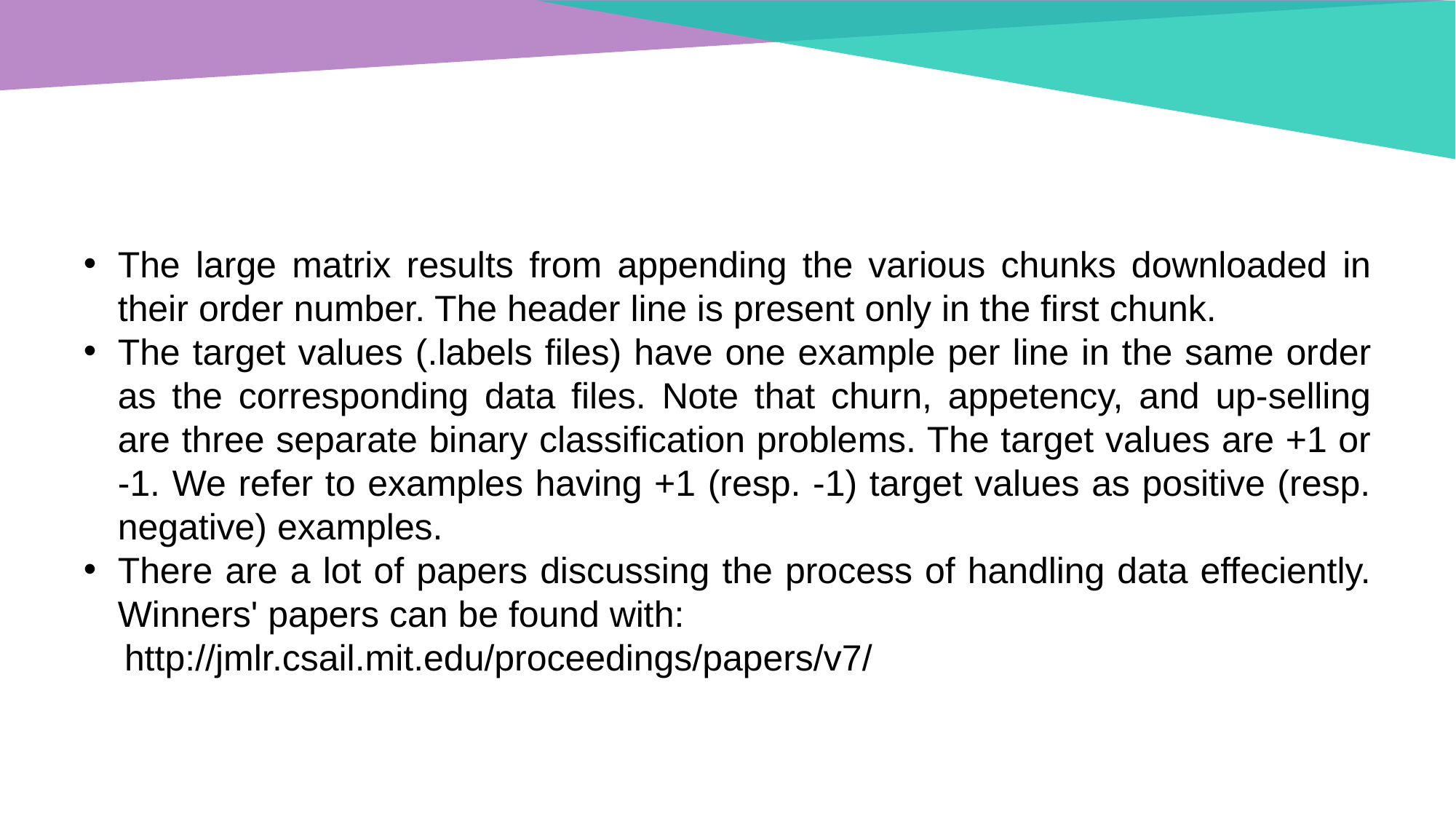

#
The large matrix results from appending the various chunks downloaded in their order number. The header line is present only in the first chunk.
The target values (.labels files) have one example per line in the same order as the corresponding data files. Note that churn, appetency, and up-selling are three separate binary classification problems. The target values are +1 or -1. We refer to examples having +1 (resp. -1) target values as positive (resp. negative) examples.
There are a lot of papers discussing the process of handling data effeciently. Winners' papers can be found with:
    http://jmlr.csail.mit.edu/proceedings/papers/v7/